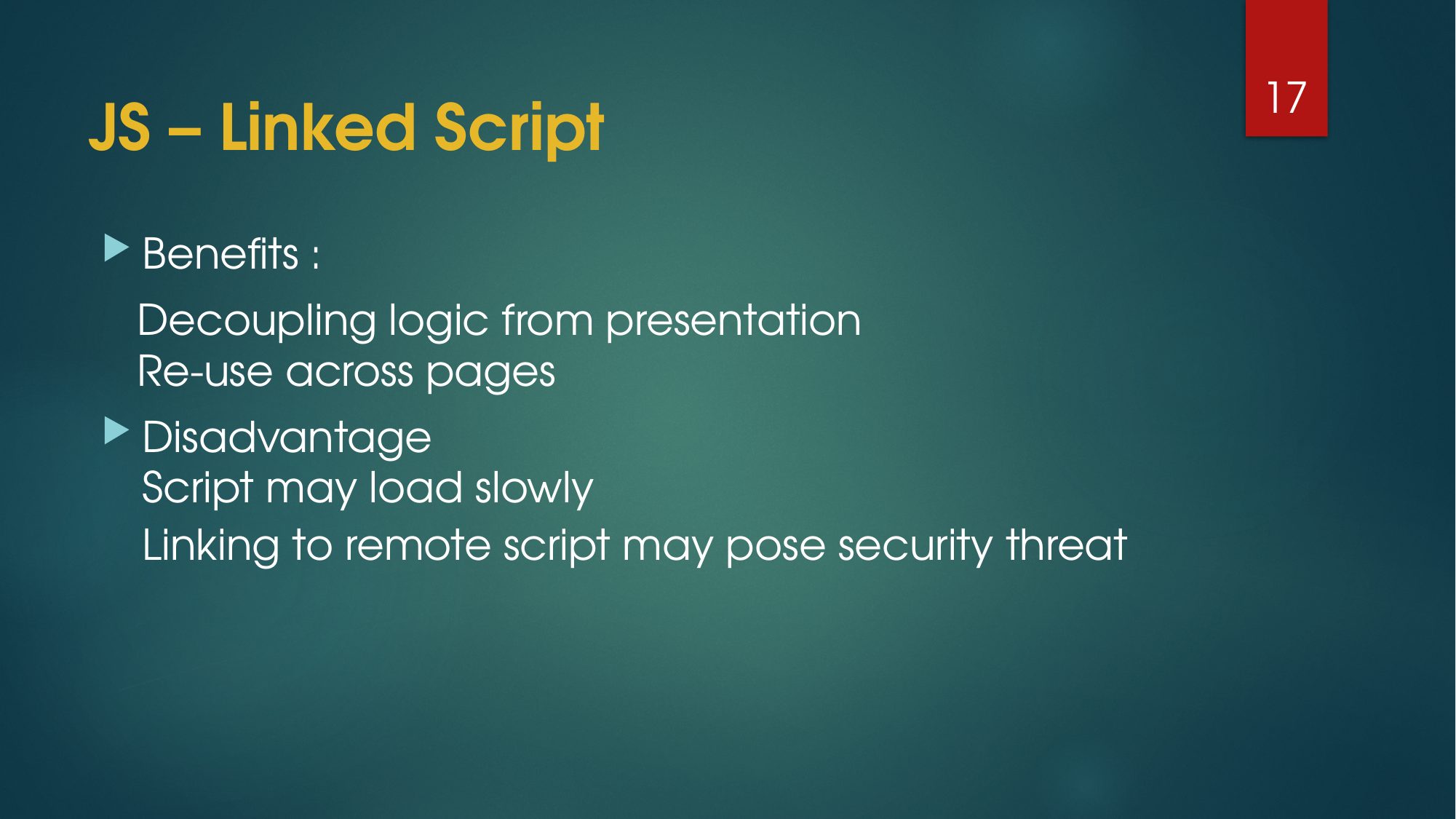

17
# JS – Linked Script
Benefits :
   Decoupling logic from presentation
   Re-use across pages
Disadvantage
Script may load slowly
Linking to remote script may pose security threat